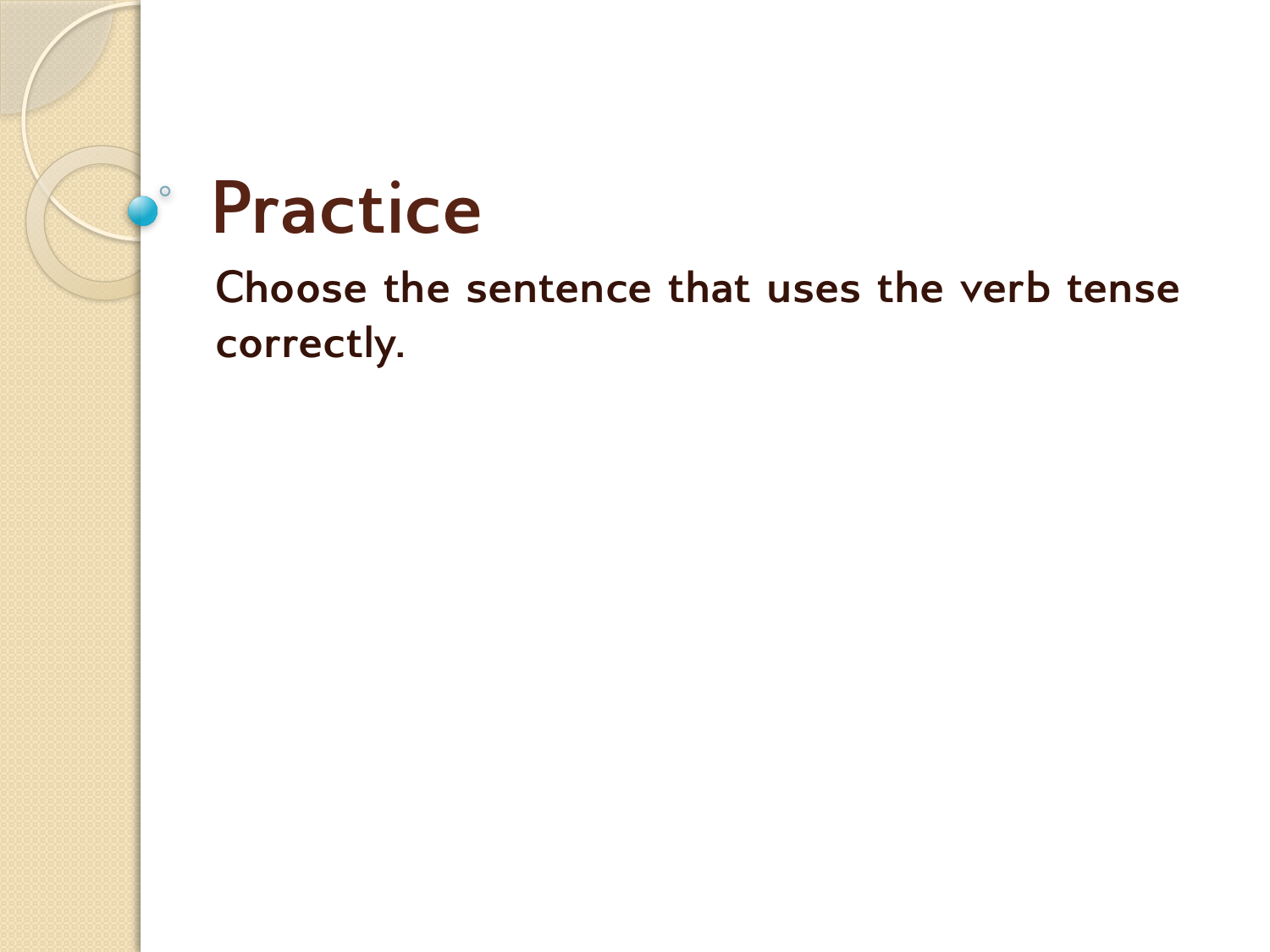

# Practice
Choose the sentence that uses the verb tense correctly.